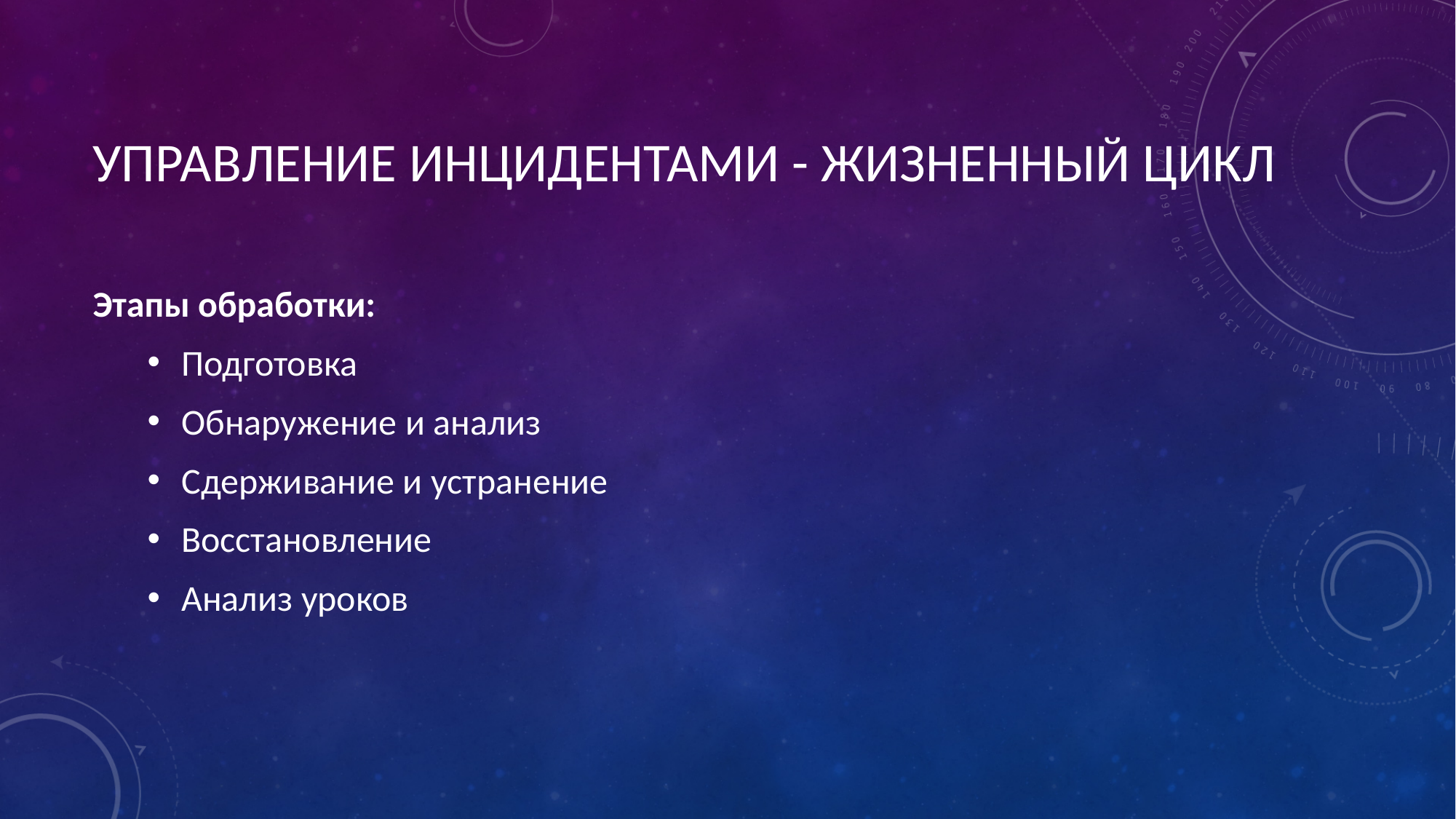

# Управление инцидентами - жизненный цикл
Этапы обработки:
Подготовка
Обнаружение и анализ
Сдерживание и устранение
Восстановление
Анализ уроков